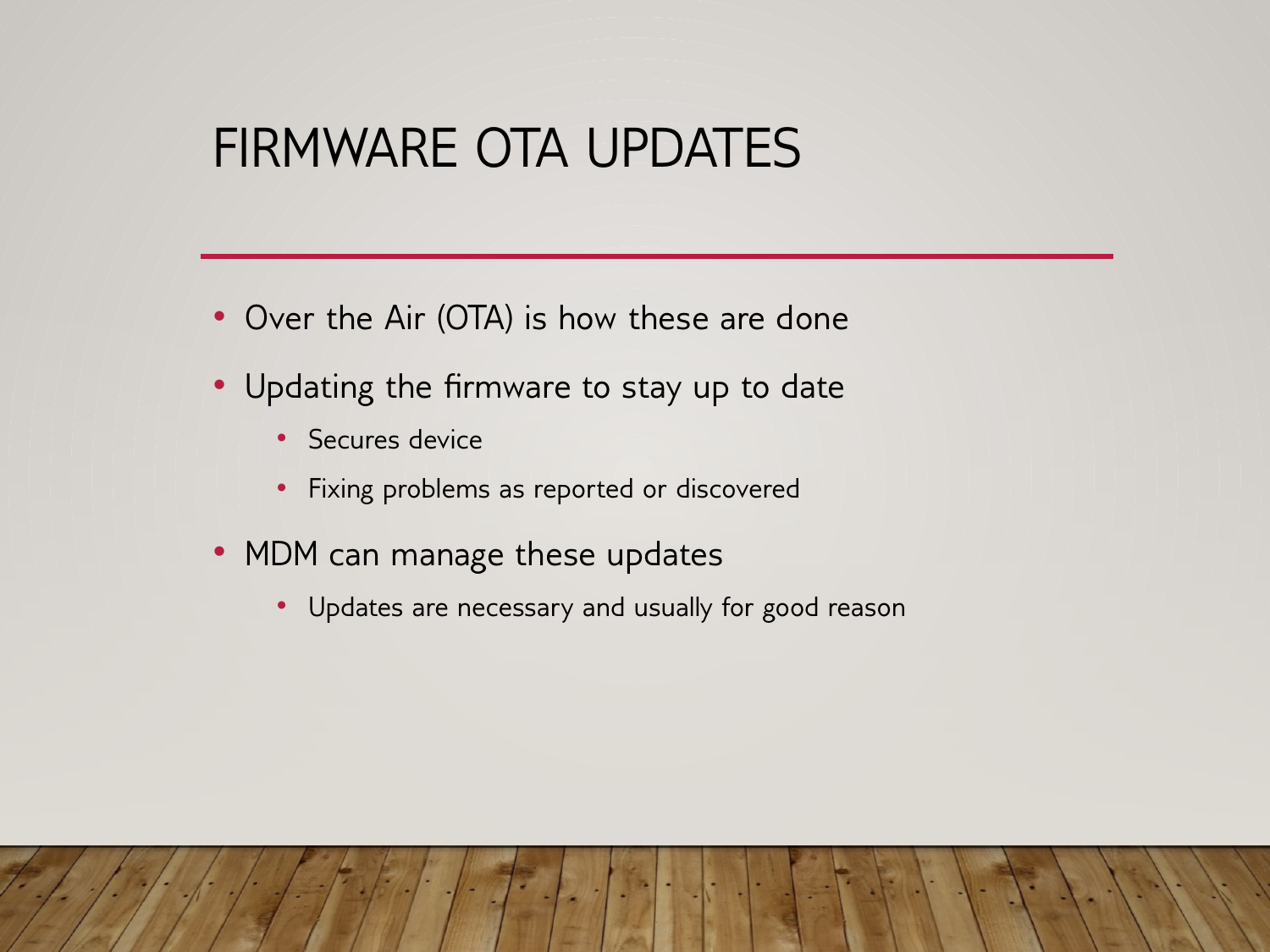

# Firmware OTA Updates
Over the Air (OTA) is how these are done
Updating the firmware to stay up to date
Secures device
Fixing problems as reported or discovered
MDM can manage these updates
Updates are necessary and usually for good reason